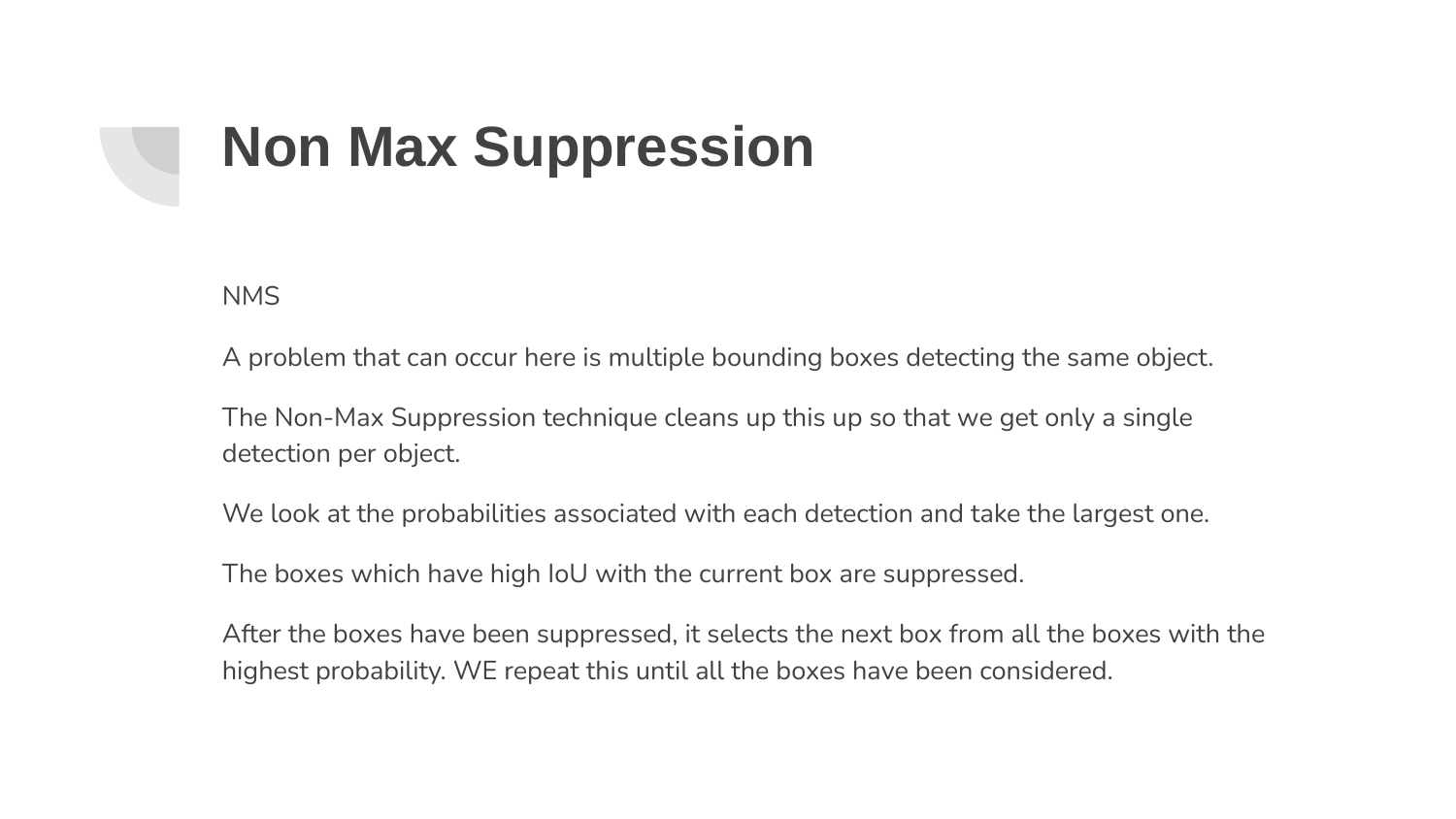

# Non Max Suppression

NMS
A problem that can occur here is multiple bounding boxes detecting the same object.
The Non-Max Suppression technique cleans up this up so that we get only a single detection per object.
We look at the probabilities associated with each detection and take the largest one.
The boxes which have high IoU with the current box are suppressed.
After the boxes have been suppressed, it selects the next box from all the boxes with the highest probability. WE repeat this until all the boxes have been considered.